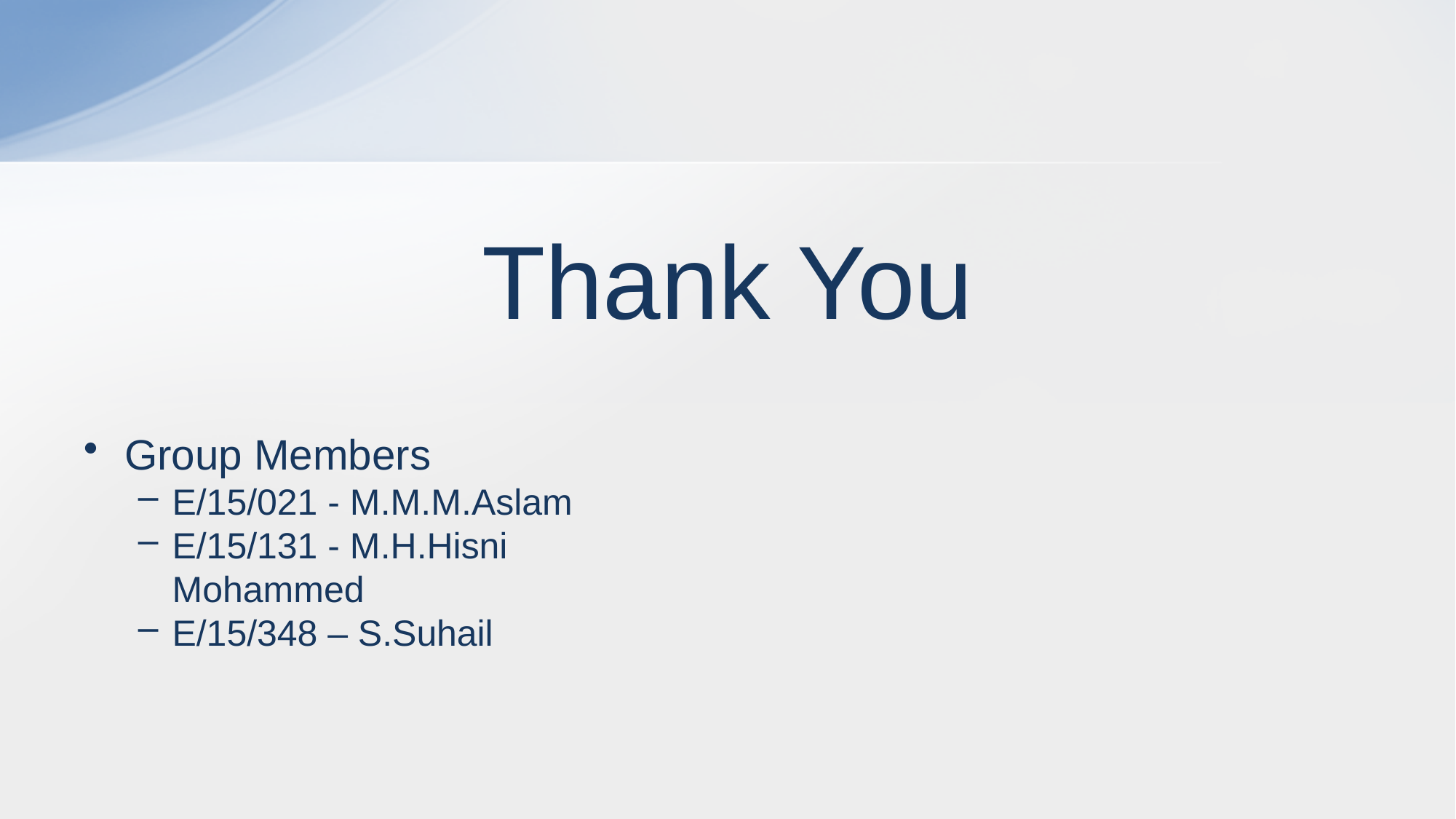

# Thank You
Group Members
E/15/021 - M.M.M.Aslam
E/15/131 - M.H.Hisni Mohammed
E/15/348 – S.Suhail